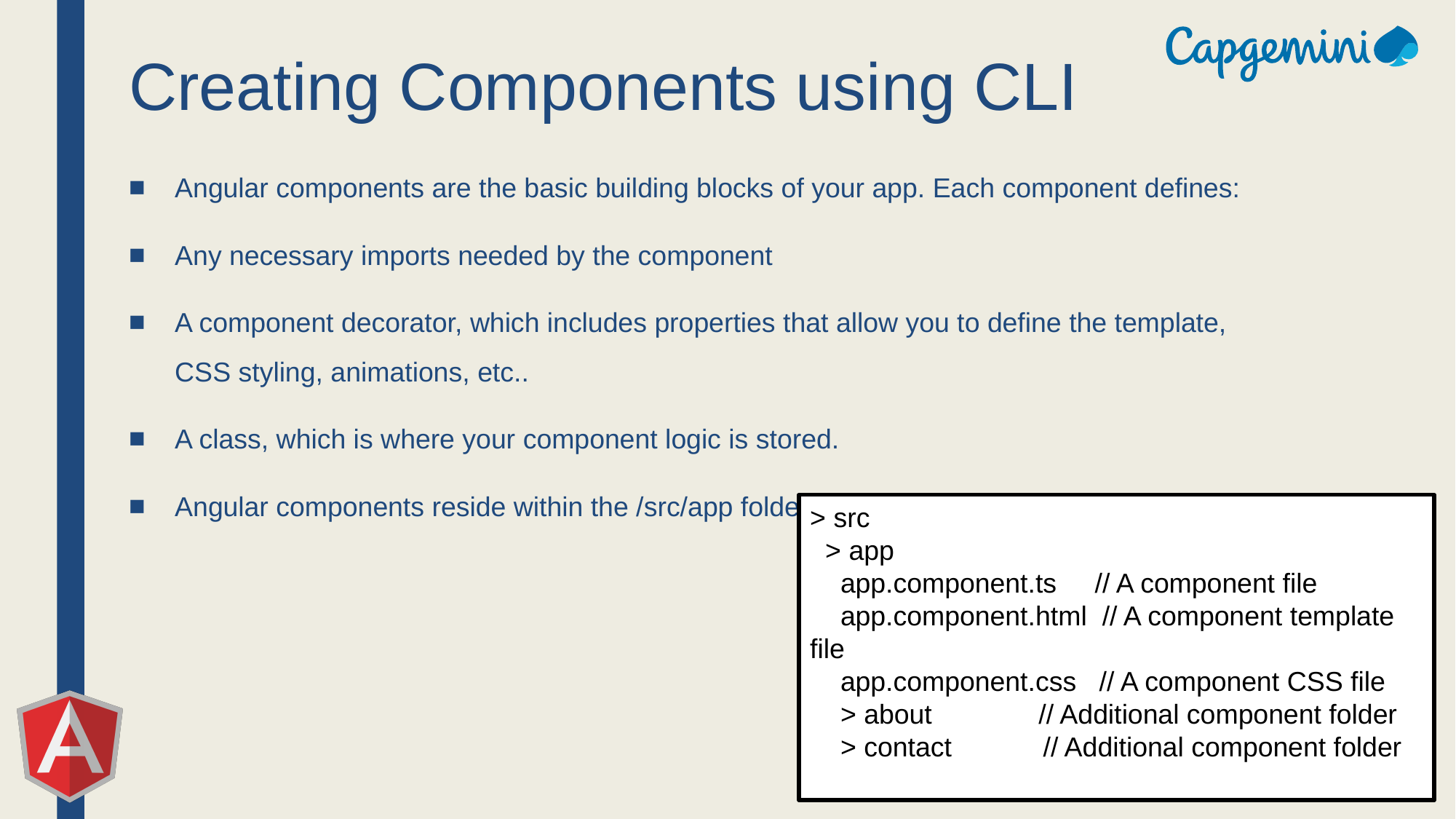

# Creating Components using CLI
Angular components are the basic building blocks of your app. Each component defines:
Any necessary imports needed by the component
A component decorator, which includes properties that allow you to define the template, CSS styling, animations, etc..
A class, which is where your component logic is stored.
Angular components reside within the /src/app folder:
> src
  > app
    app.component.ts     // A component file
    app.component.html  // A component template file
    app.component.css   // A component CSS file
    > about              // Additional component folder
    > contact            // Additional component folder